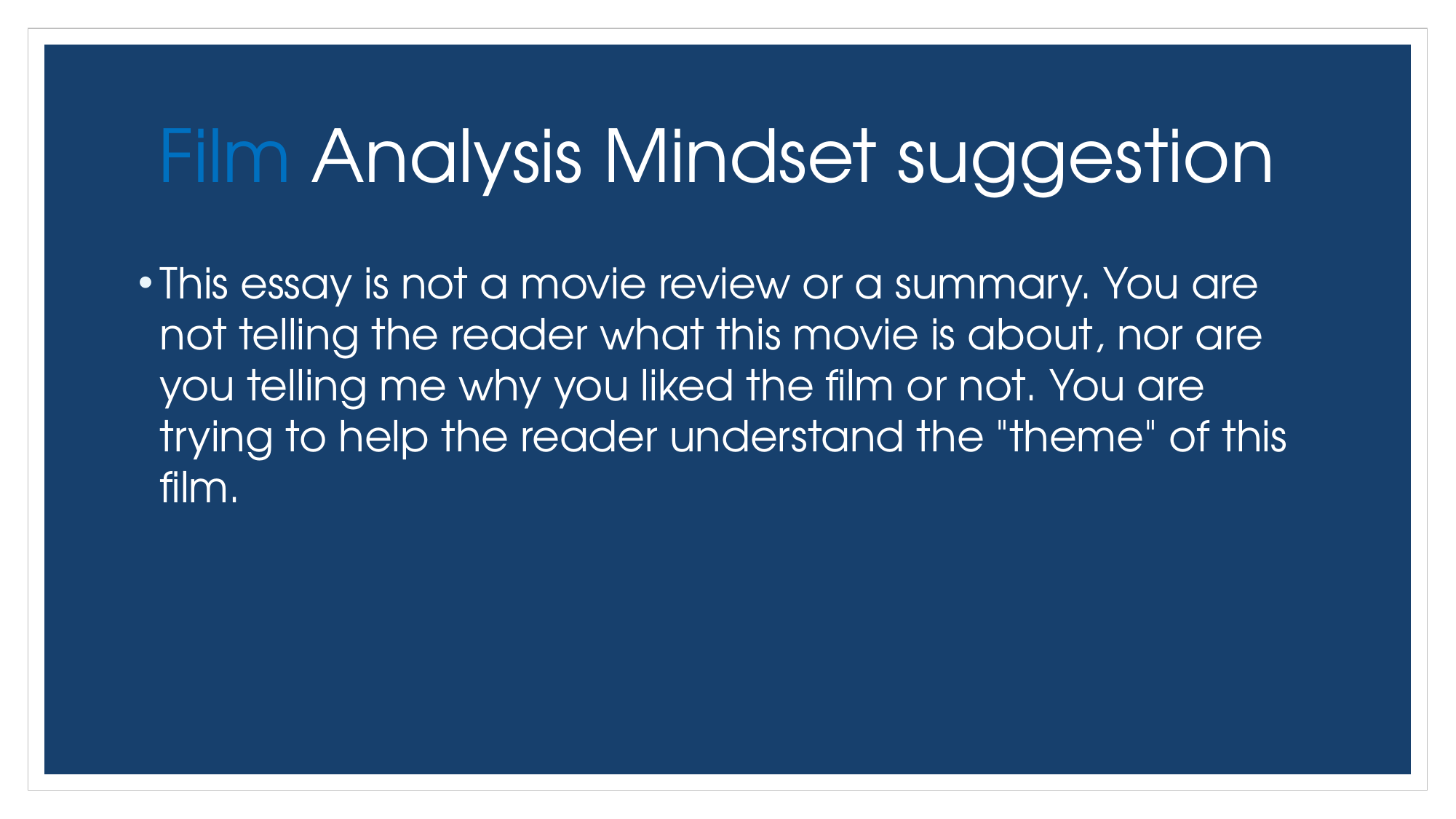

# Film Analysis Mindset suggestion
This essay is not a movie review or a summary. You are not telling the reader what this movie is about, nor are you telling me why you liked the film or not. You are trying to help the reader understand the "theme" of this film.